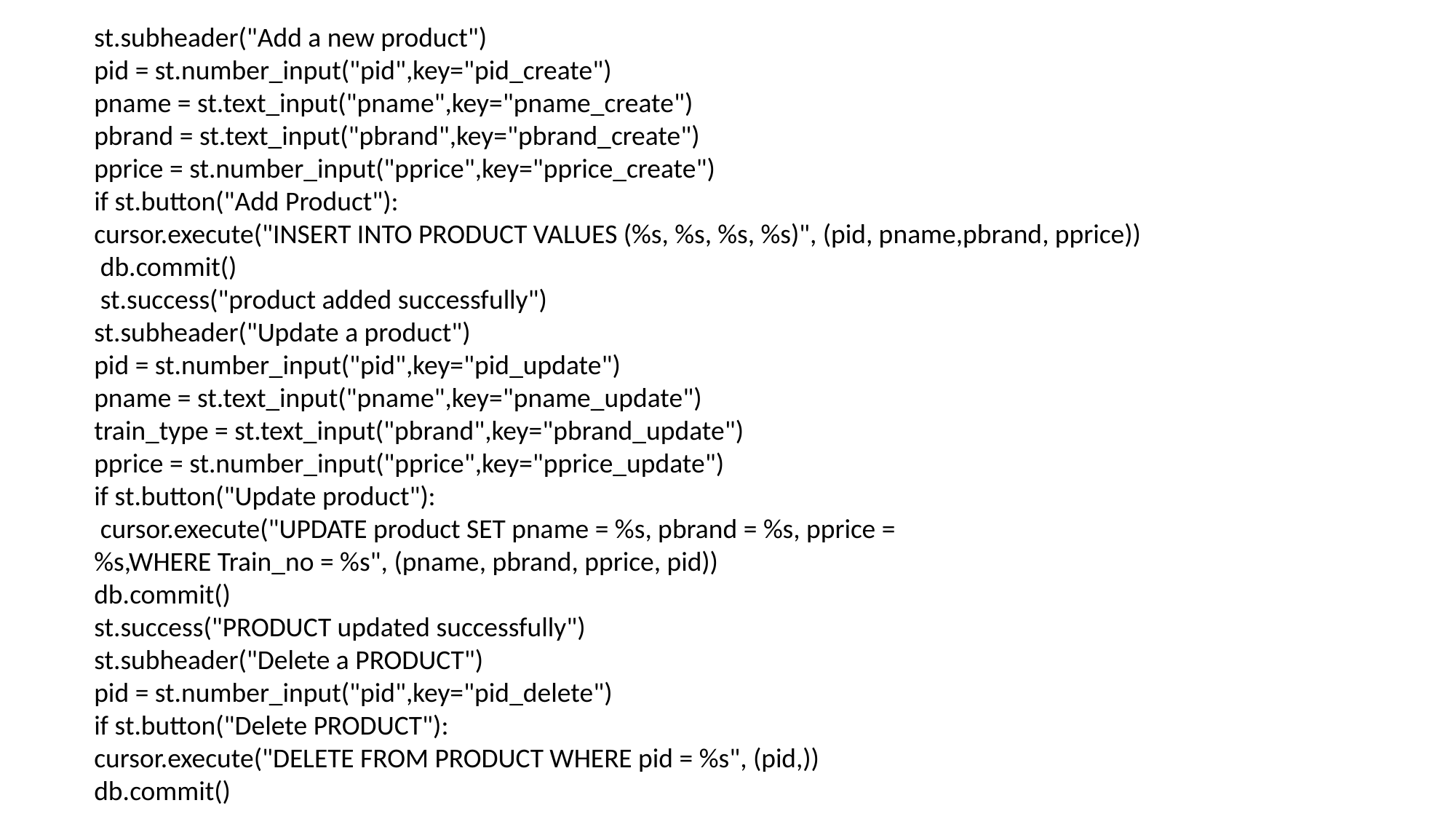

st.subheader("Add a new product")
pid = st.number_input("pid",key="pid_create")
pname = st.text_input("pname",key="pname_create")
pbrand = st.text_input("pbrand",key="pbrand_create")
pprice = st.number_input("pprice",key="pprice_create")
if st.button("Add Product"):
cursor.execute("INSERT INTO PRODUCT VALUES (%s, %s, %s, %s)", (pid, pname,pbrand, pprice))
 db.commit()
 st.success("product added successfully")
st.subheader("Update a product")
pid = st.number_input("pid",key="pid_update")
pname = st.text_input("pname",key="pname_update")
train_type = st.text_input("pbrand",key="pbrand_update")
pprice = st.number_input("pprice",key="pprice_update")
if st.button("Update product"):
 cursor.execute("UPDATE product SET pname = %s, pbrand = %s, pprice =
%s,WHERE Train_no = %s", (pname, pbrand, pprice, pid))
db.commit()
st.success("PRODUCT updated successfully")
st.subheader("Delete a PRODUCT")
pid = st.number_input("pid",key="pid_delete")
if st.button("Delete PRODUCT"):
cursor.execute("DELETE FROM PRODUCT WHERE pid = %s", (pid,))
db.commit()